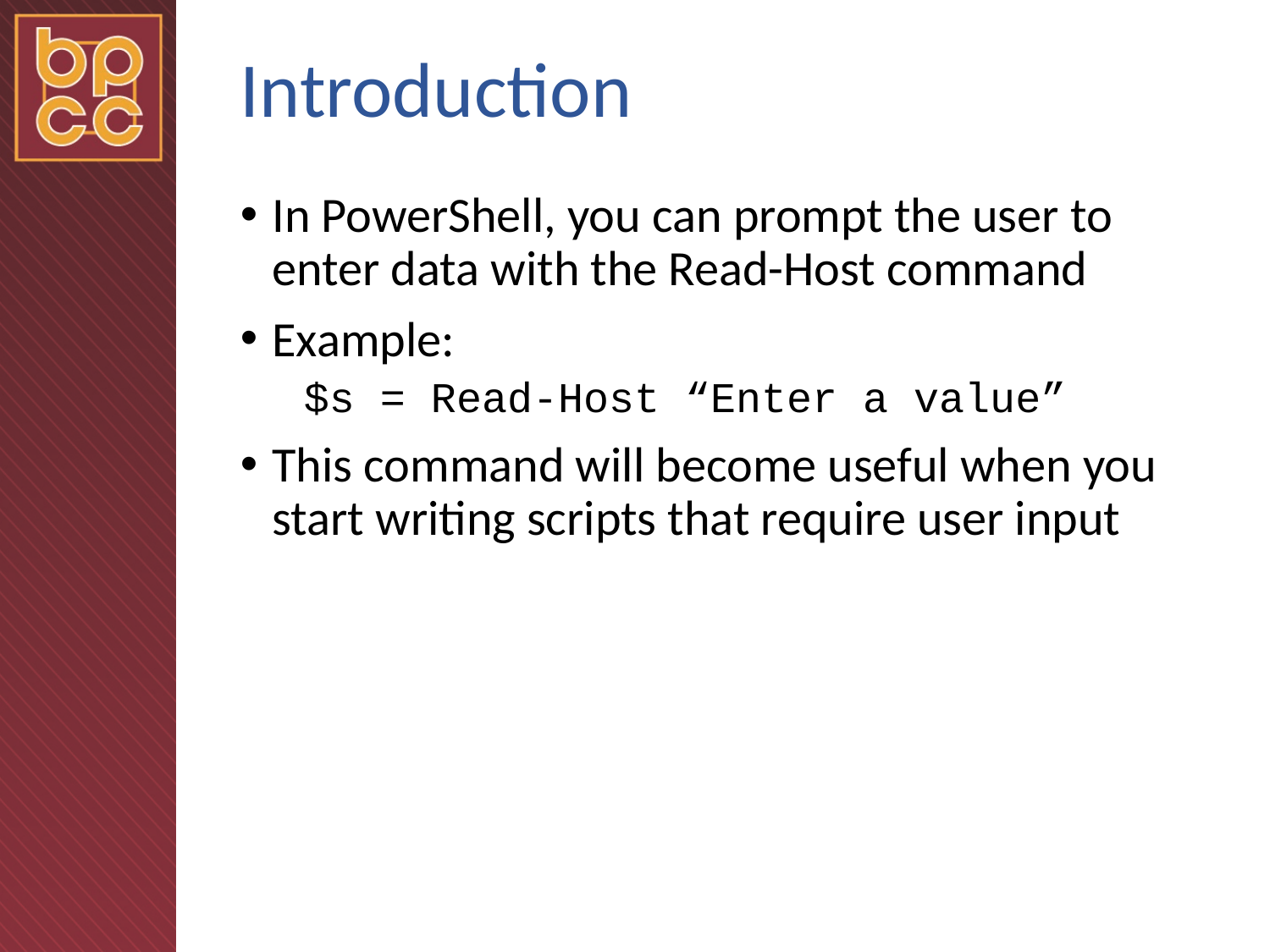

# Introduction
In PowerShell, you can prompt the user to enter data with the Read-Host command
Example:
$s = Read-Host “Enter a value”
This command will become useful when you start writing scripts that require user input